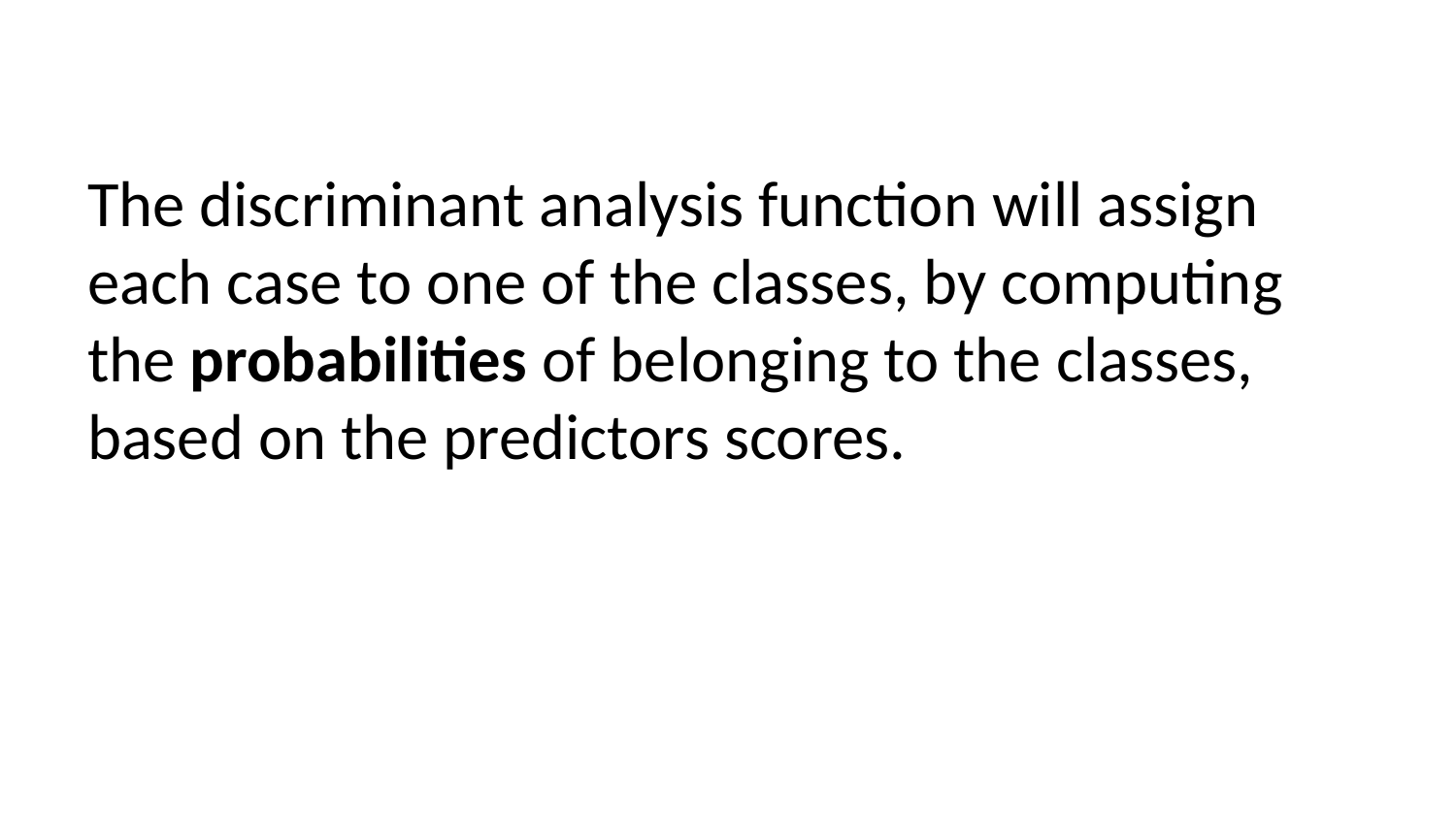

The discriminant analysis function will assign each case to one of the classes, by computing the probabilities of belonging to the classes, based on the predictors scores.